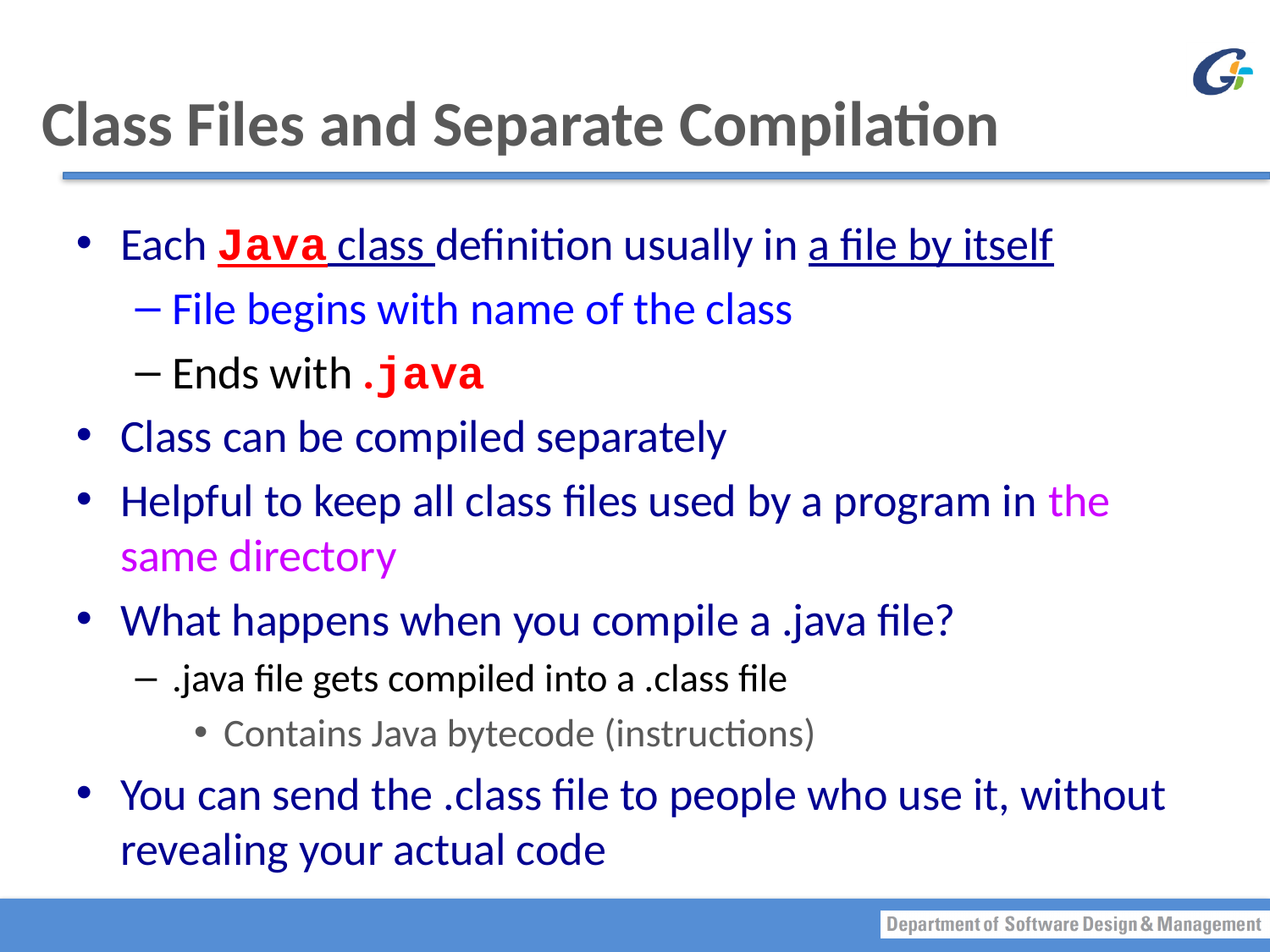

# Class Files and Separate Compilation
Each Java class definition usually in a file by itself
File begins with name of the class
Ends with .java
Class can be compiled separately
Helpful to keep all class files used by a program in the same directory
What happens when you compile a .java file?
.java file gets compiled into a .class file
Contains Java bytecode (instructions)
You can send the .class file to people who use it, without revealing your actual code